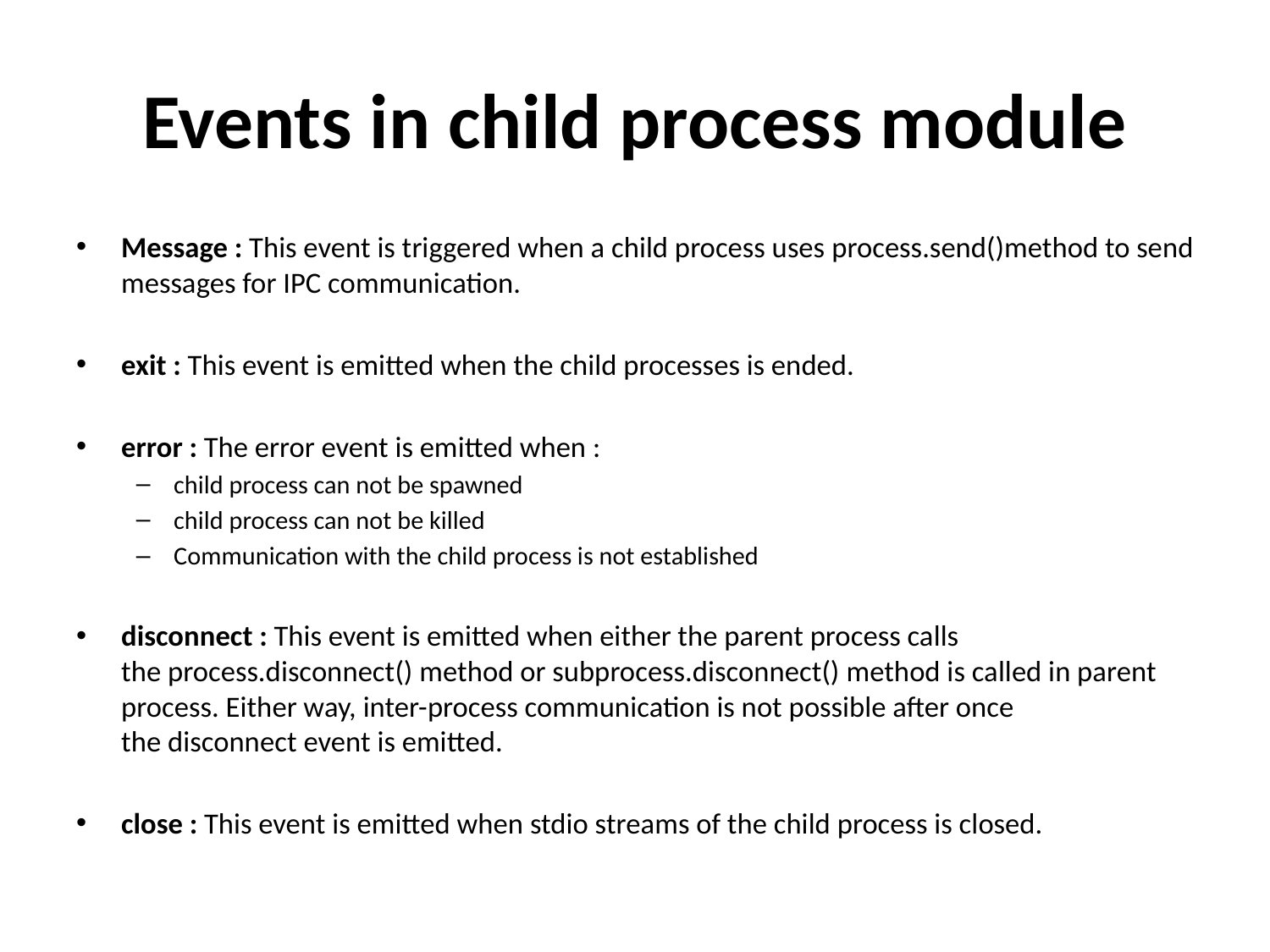

# Events in child process module
Message : This event is triggered when a child process uses process.send()method to send messages for IPC communication.

exit : This event is emitted when the child processes is ended.

error : The error event is emitted when :
child process can not be spawned
child process can not be killed
Communication with the child process is not established

disconnect : This event is emitted when either the parent process calls the process.disconnect() method or subprocess.disconnect() method is called in parent process. Either way, inter-process communication is not possible after once the disconnect event is emitted.

close : This event is emitted when stdio streams of the child process is closed.